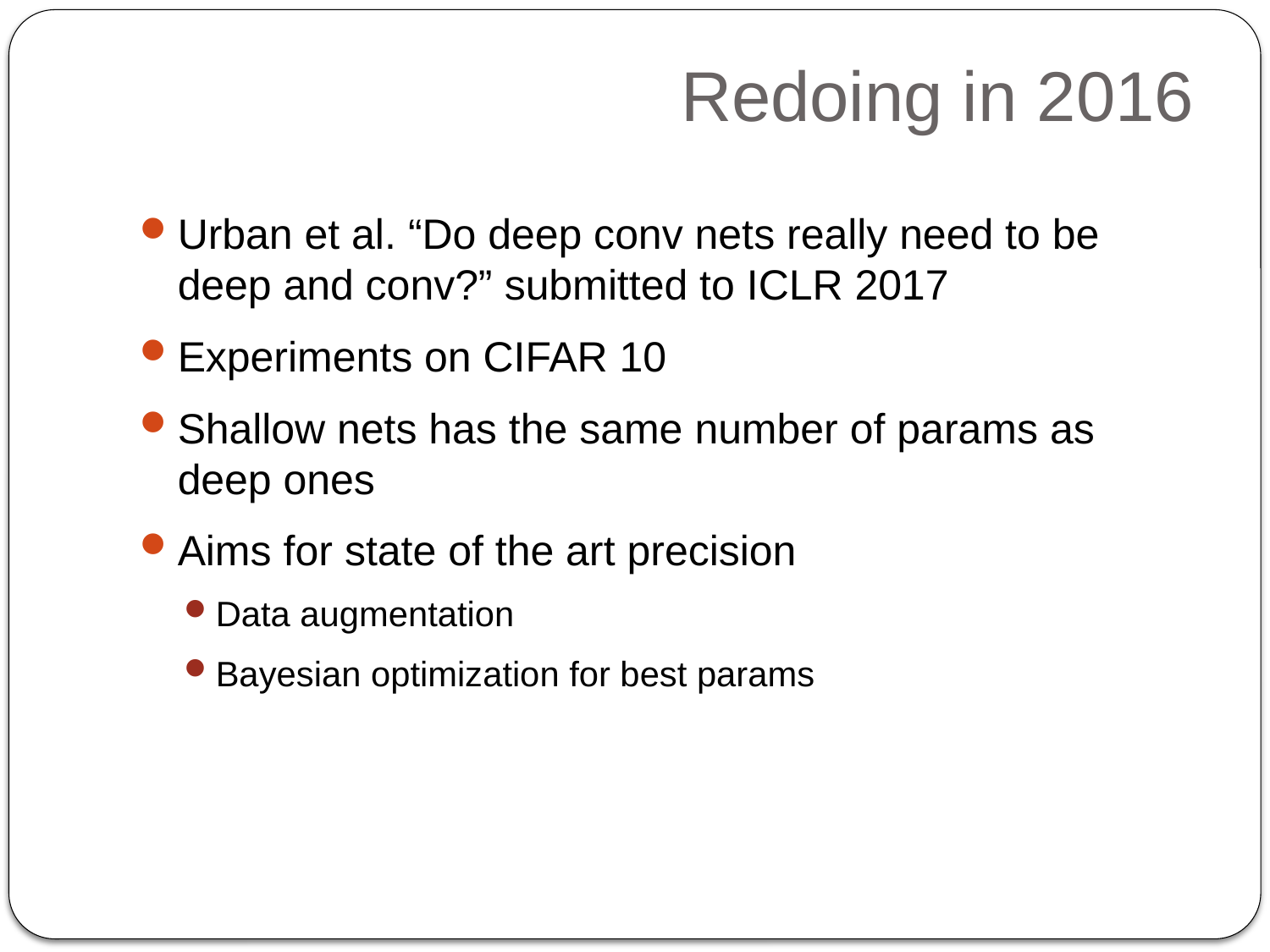

# Redoing in 2016
Urban et al. “Do deep conv nets really need to be deep and conv?” submitted to ICLR 2017
Experiments on CIFAR 10
Shallow nets has the same number of params as deep ones
Aims for state of the art precision
Data augmentation
Bayesian optimization for best params